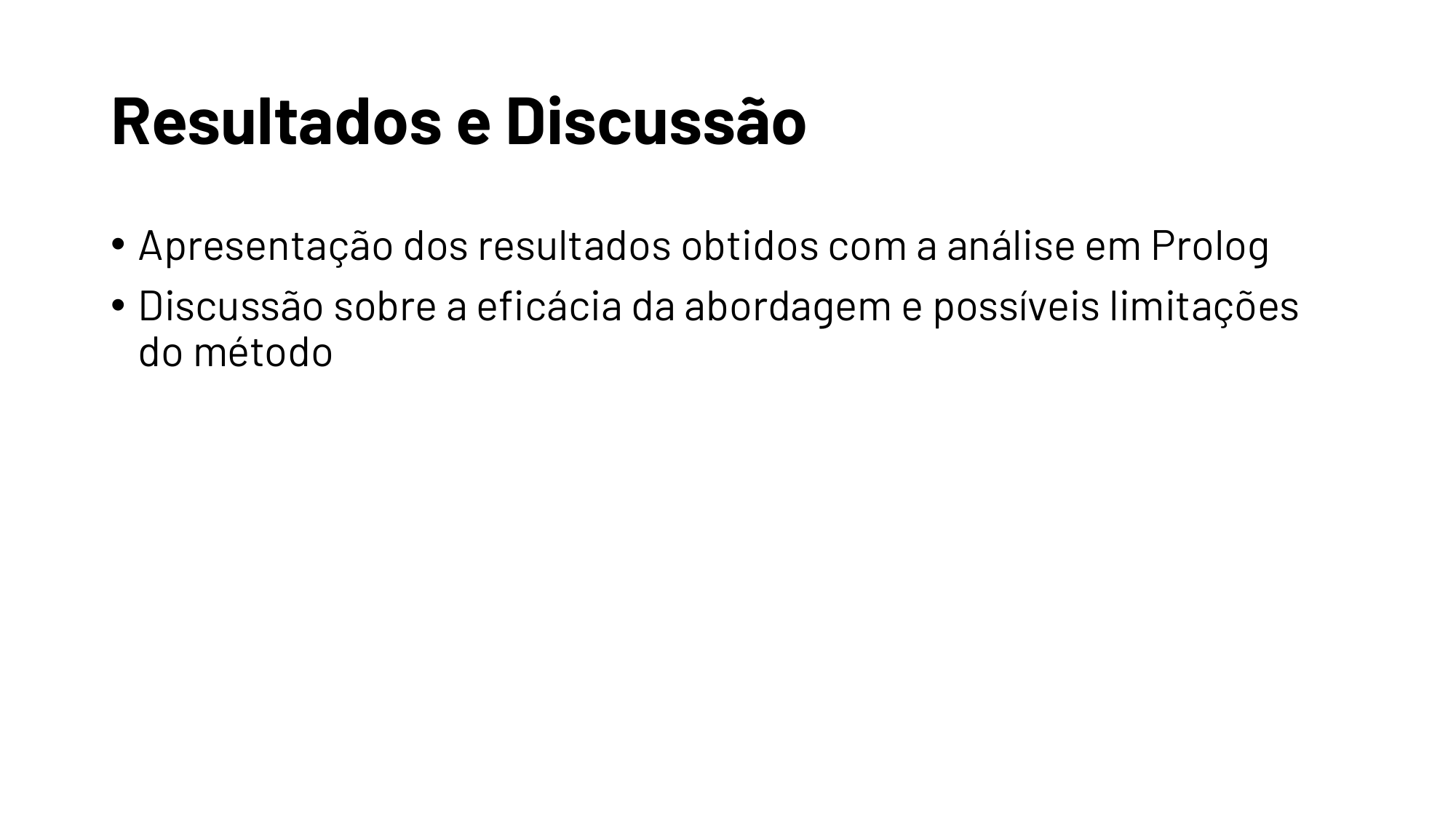

# Resultados e Discussão
Apresentação dos resultados obtidos com a análise em Prolog
Discussão sobre a eficácia da abordagem e possíveis limitações do método